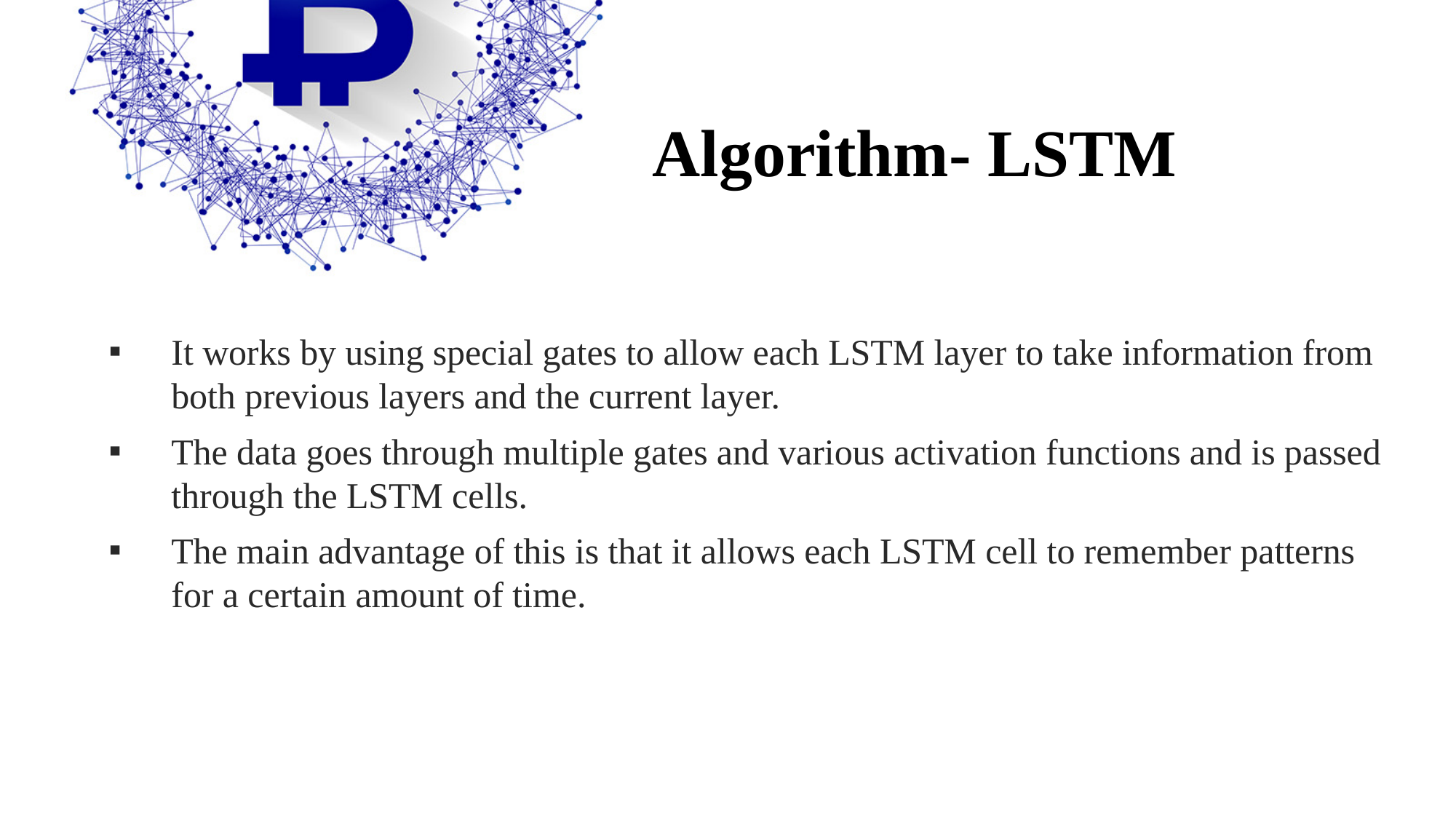

# Algorithm- LSTM
It works by using special gates to allow each LSTM layer to take information from both previous layers and the current layer.
The data goes through multiple gates and various activation functions and is passed through the LSTM cells.
The main advantage of this is that it allows each LSTM cell to remember patterns for a certain amount of time.